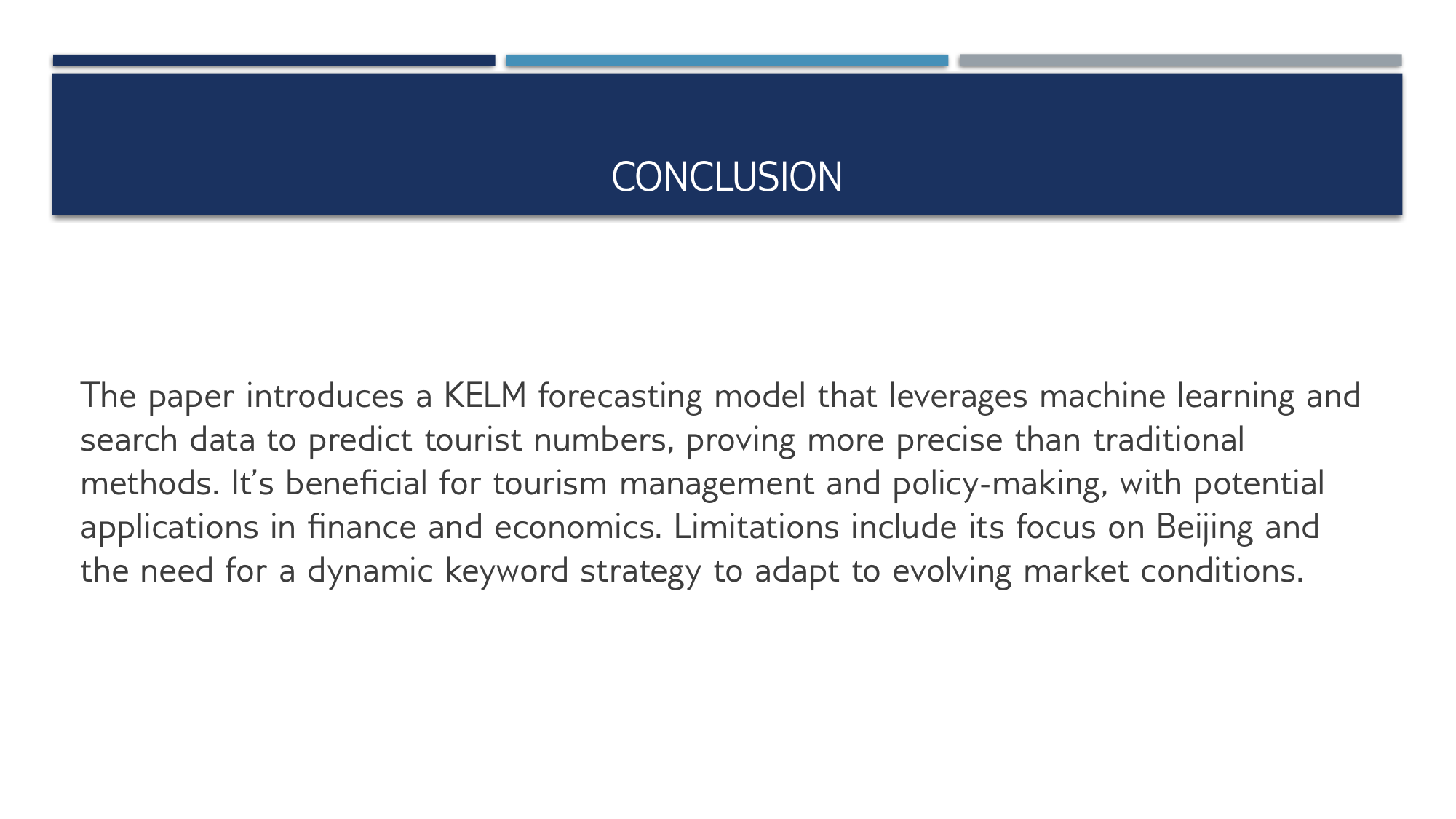

# CONCLUSION
The paper introduces a KELM forecasting model that leverages machine learning and search data to predict tourist numbers, proving more precise than traditional methods. It’s beneficial for tourism management and policy-making, with potential applications in finance and economics. Limitations include its focus on Beijing and the need for a dynamic keyword strategy to adapt to evolving market conditions.